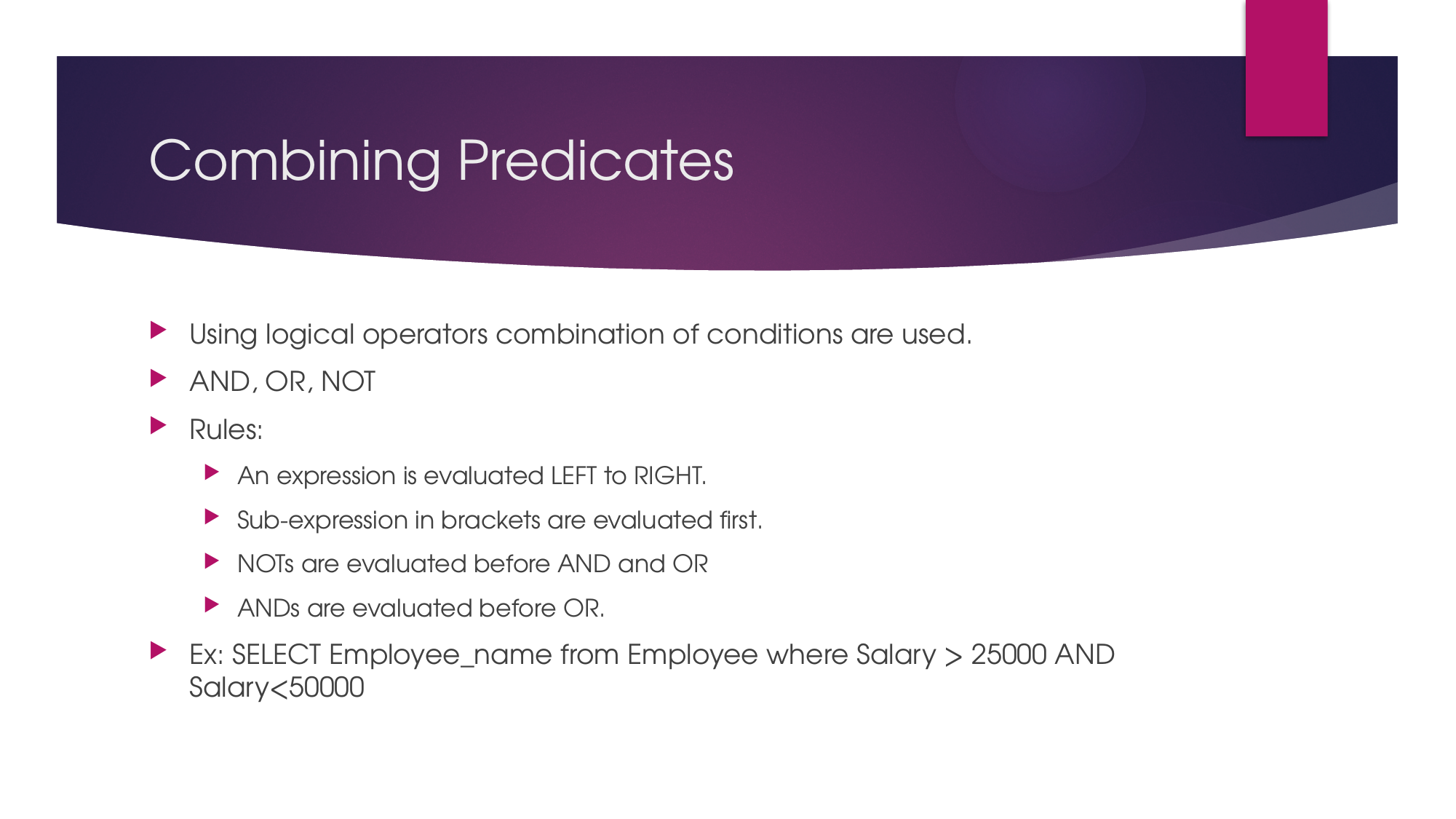

# Combining Predicates
Using logical operators combination of conditions are used.
AND, OR, NOT
Rules:
An expression is evaluated LEFT to RIGHT.
Sub-expression in brackets are evaluated first.
NOTs are evaluated before AND and OR
ANDs are evaluated before OR.
Ex: SELECT Employee_name from Employee where Salary > 25000 AND Salary<50000